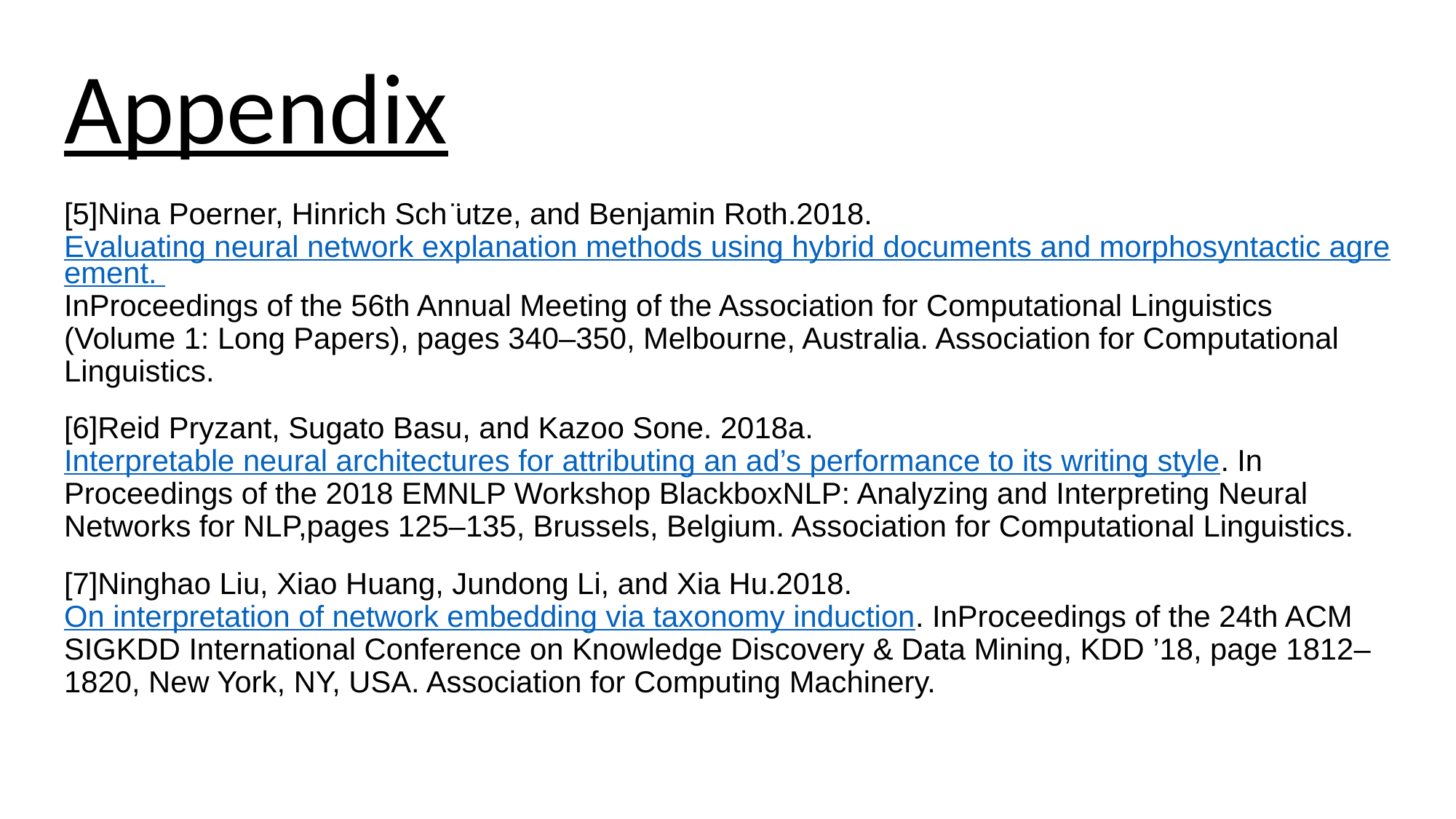

# Appendix
[5]Nina Poerner, Hinrich Sch ̈utze, and Benjamin Roth.2018. Evaluating neural network explanation methods using hybrid documents and morphosyntactic agreement. InProceedings of the 56th Annual Meeting of the Association for Computational Linguistics (Volume 1: Long Papers), pages 340–350, Melbourne, Australia. Association for Computational Linguistics.
[6]Reid Pryzant, Sugato Basu, and Kazoo Sone. 2018a.Interpretable neural architectures for attributing an ad’s performance to its writing style. In Proceedings of the 2018 EMNLP Workshop BlackboxNLP: Analyzing and Interpreting Neural Networks for NLP,pages 125–135, Brussels, Belgium. Association for Computational Linguistics.
[7]Ninghao Liu, Xiao Huang, Jundong Li, and Xia Hu.2018. On interpretation of network embedding via taxonomy induction. InProceedings of the 24th ACM SIGKDD International Conference on Knowledge Discovery & Data Mining, KDD ’18, page 1812–1820, New York, NY, USA. Association for Computing Machinery.